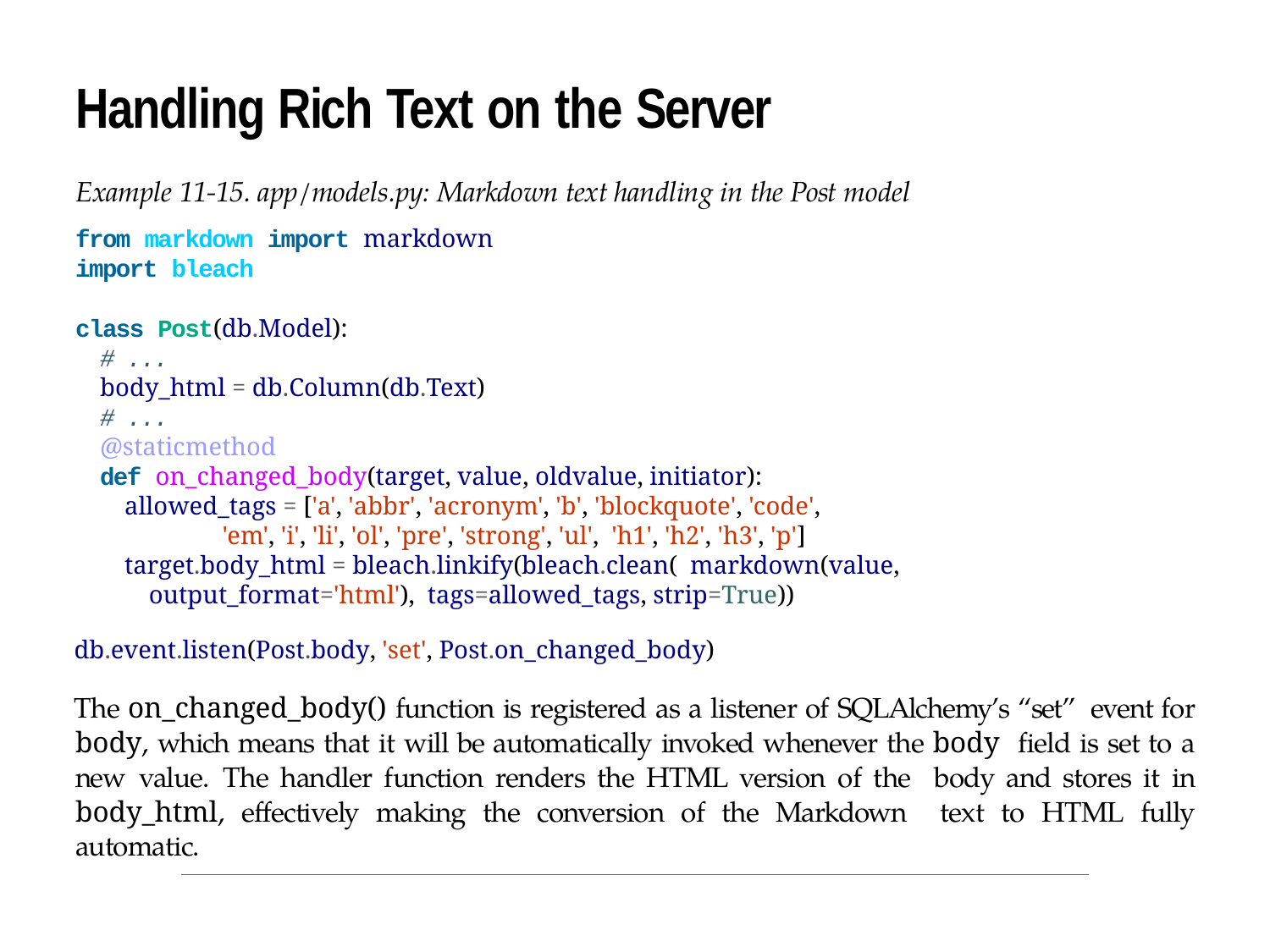

Handling Rich Text on the Server

Example 11-15. app/models.py: Markdown text handling in the Post model
from markdown import markdown
import bleach

class Post(db.Model):
# ...
body_html = db.Column(db.Text)
# ...
@staticmethod
def on_changed_body(target, value, oldvalue, initiator):
allowed_tags = ['a', 'abbr', 'acronym', 'b', 'blockquote', 'code',
'em', 'i', 'li', 'ol', 'pre', 'strong', 'ul',  'h1', 'h2', 'h3', 'p']
target.body_html = bleach.linkify(bleach.clean(  markdown(value, output_format='html'),  tags=allowed_tags, strip=True))

db.event.listen(Post.body, 'set', Post.on_changed_body)

The on_changed_body() function is registered as a listener of SQLAlchemy’s “set”  event for body, which means that it will be automatically invoked whenever the body  field is set to a new value. The handler function renders the HTML version of the  body and stores it in body_html, effectively making the conversion of the Markdown  text to HTML fully automatic.